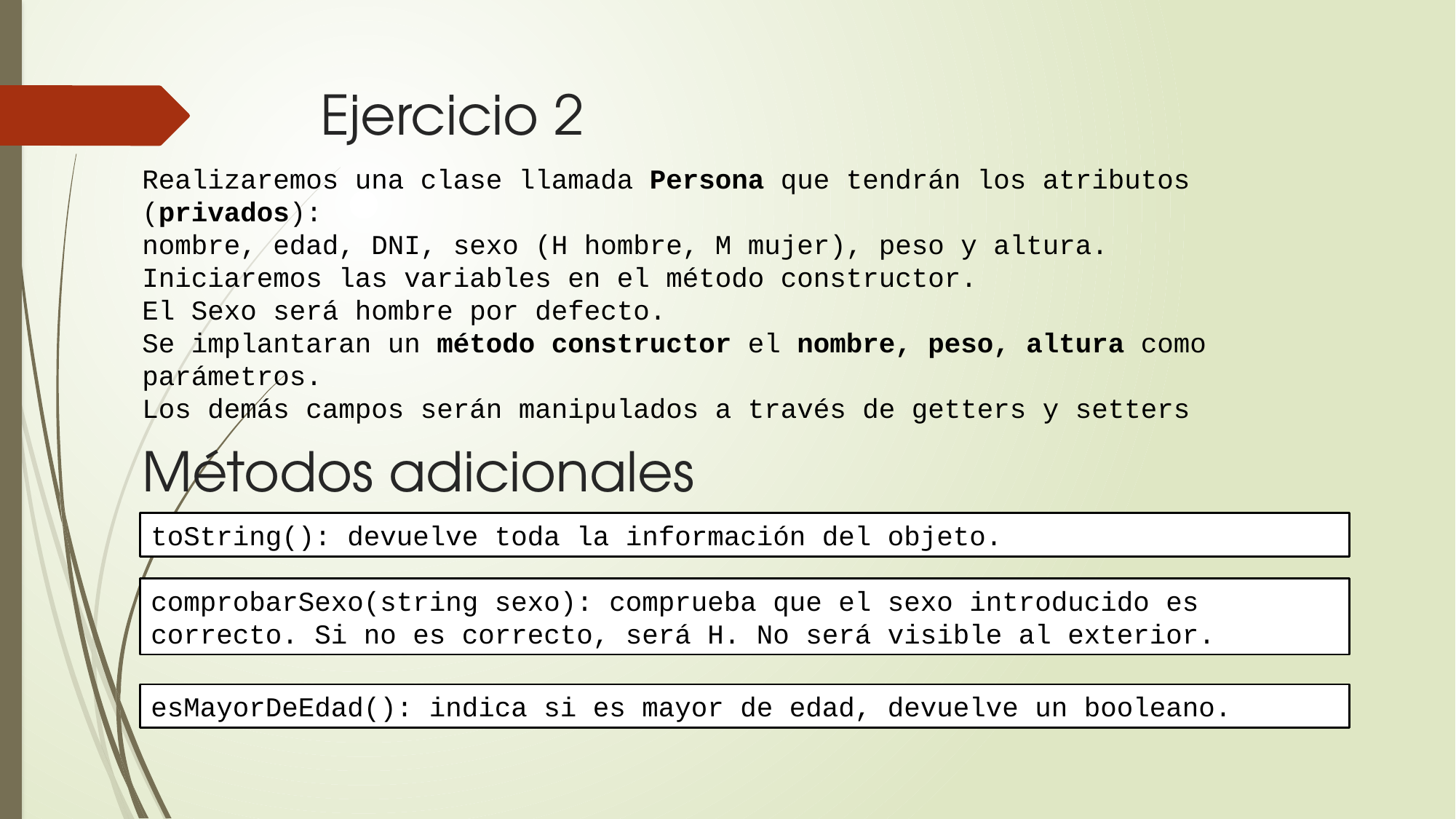

# Ejercicio 2
Realizaremos una clase llamada Persona que tendrán los atributos (privados):
nombre, edad, DNI, sexo (H hombre, M mujer), peso y altura.
Iniciaremos las variables en el método constructor.
El Sexo será hombre por defecto.
Se implantaran un método constructor el nombre, peso, altura como parámetros.
Los demás campos serán manipulados a través de getters y setters
Métodos adicionales
toString(): devuelve toda la información del objeto.
comprobarSexo(string sexo): comprueba que el sexo introducido es correcto. Si no es correcto, será H. No será visible al exterior.
esMayorDeEdad(): indica si es mayor de edad, devuelve un booleano.